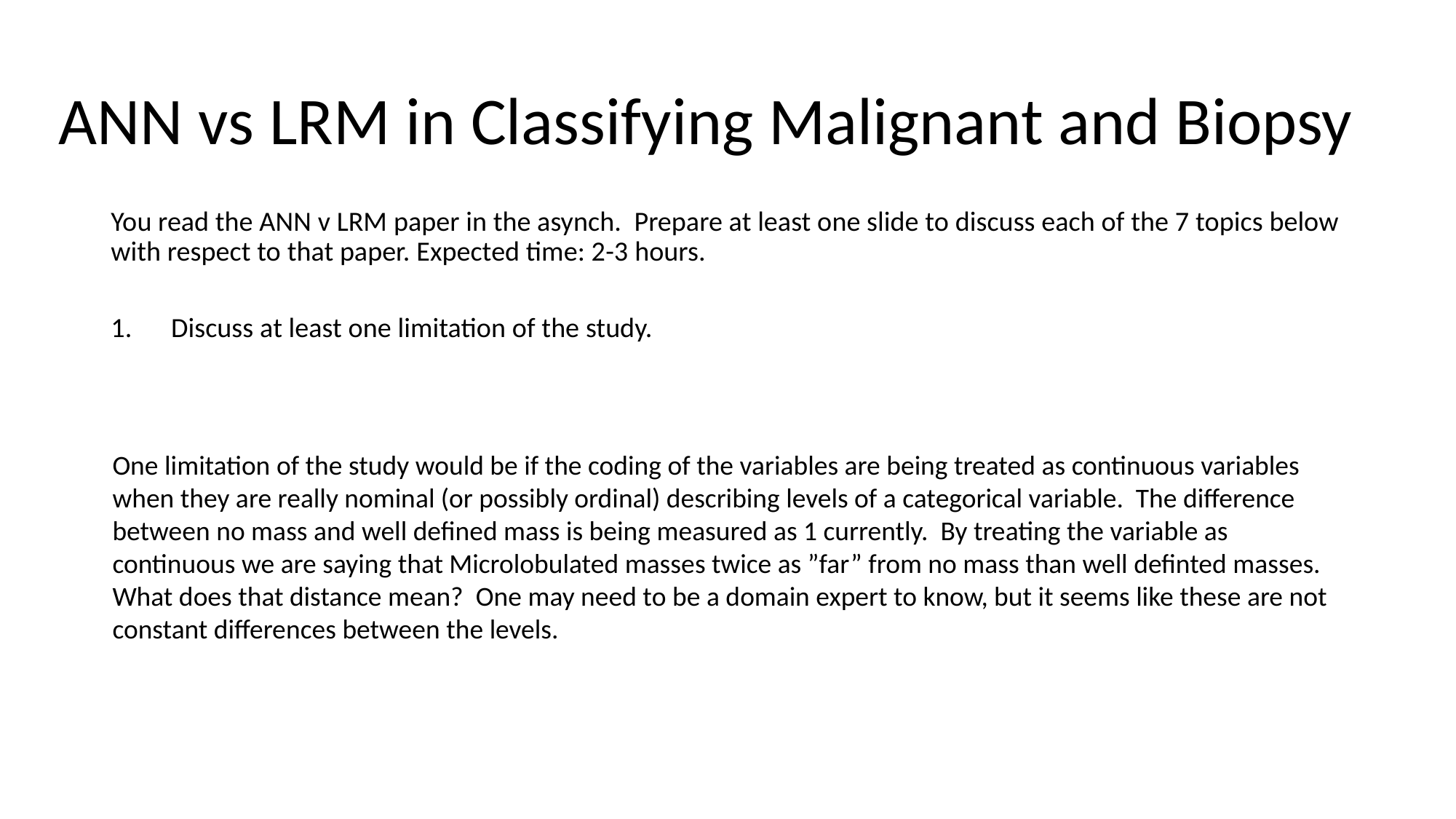

# ANN vs LRM in Classifying Malignant and Biopsy
You read the ANN v LRM paper in the asynch.  Prepare at least one slide to discuss each of the 7 topics below with respect to that paper. Expected time: 2-3 hours.

Discuss at least one limitation of the study.

One limitation of the study would be if the coding of the variables are being treated as continuous variables when they are really nominal (or possibly ordinal) describing levels of a categorical variable.  The difference between no mass and well defined mass is being measured as 1 currently.  By treating the variable as continuous we are saying that Microlobulated masses twice as ”far” from no mass than well definted masses.  What does that distance mean?  One may need to be a domain expert to know, but it seems like these are not constant differences between the levels.